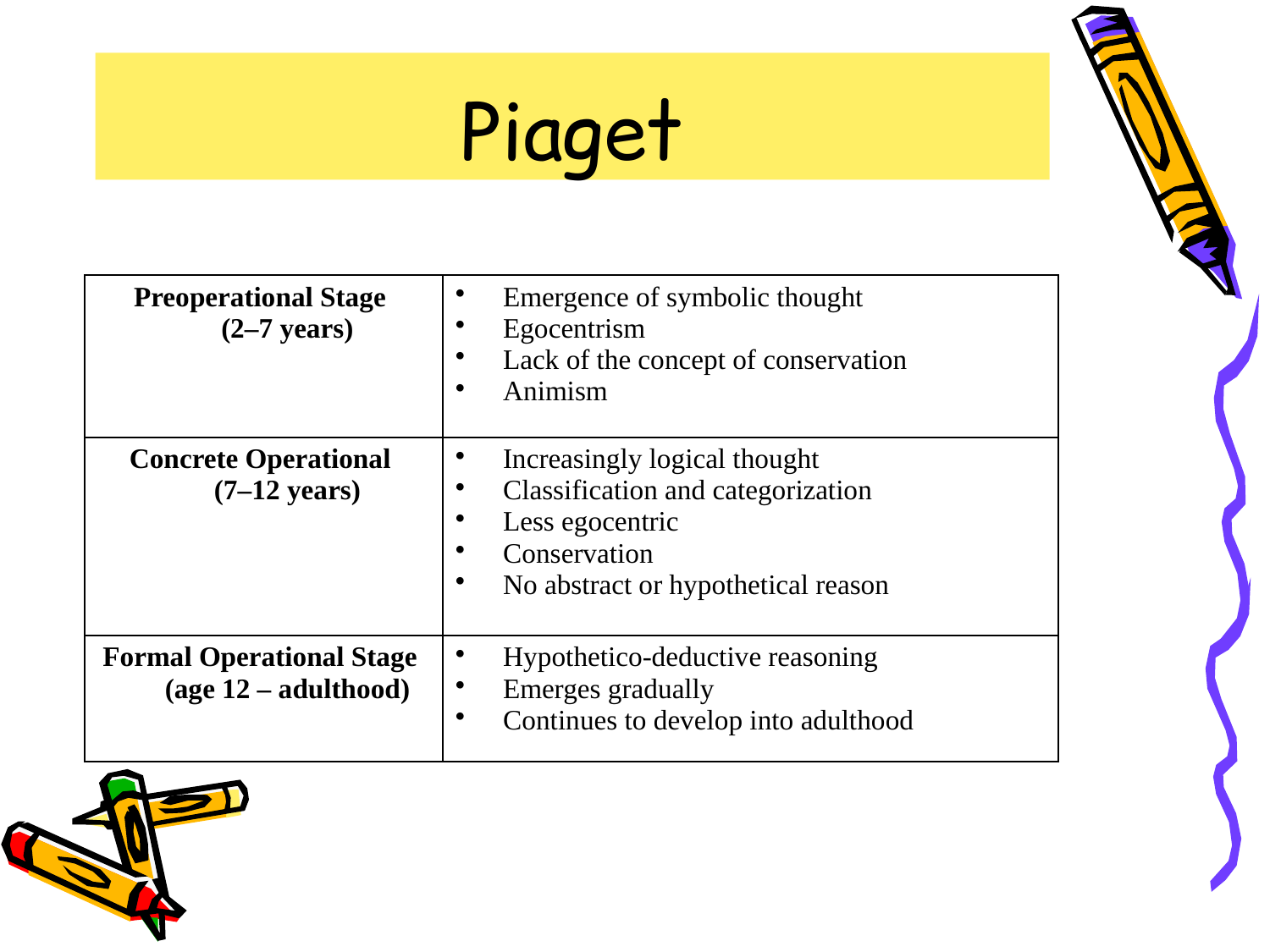

# Piaget
| Preoperational Stage (2–7 years) | Emergence of symbolic thought Egocentrism Lack of the concept of conservation Animism |
| --- | --- |
| Concrete Operational (7–12 years) | Increasingly logical thought Classification and categorization Less egocentric Conservation No abstract or hypothetical reason |
| Formal Operational Stage (age 12 – adulthood) | Hypothetico-deductive reasoning Emerges gradually Continues to develop into adulthood |